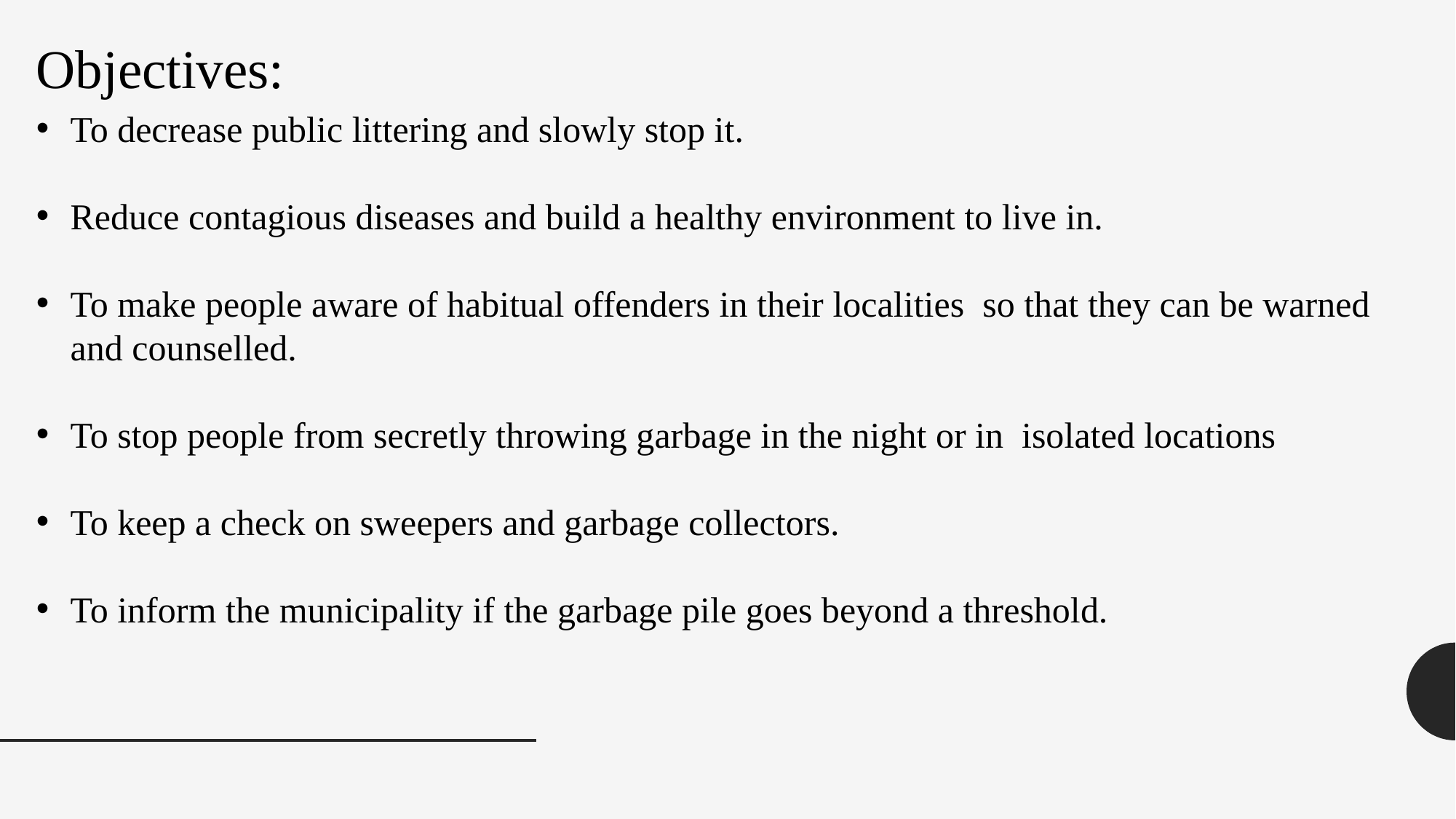

Objectives:

To decrease public littering and slowly stop it.

Reduce contagious diseases and build a healthy environment to live in.

To make people aware of habitual offenders in their localities  so that they can be warned and counselled.

To stop people from secretly throwing garbage in the night or in  isolated locations

To keep a check on sweepers and garbage collectors.

To inform the municipality if the garbage pile goes beyond a threshold.